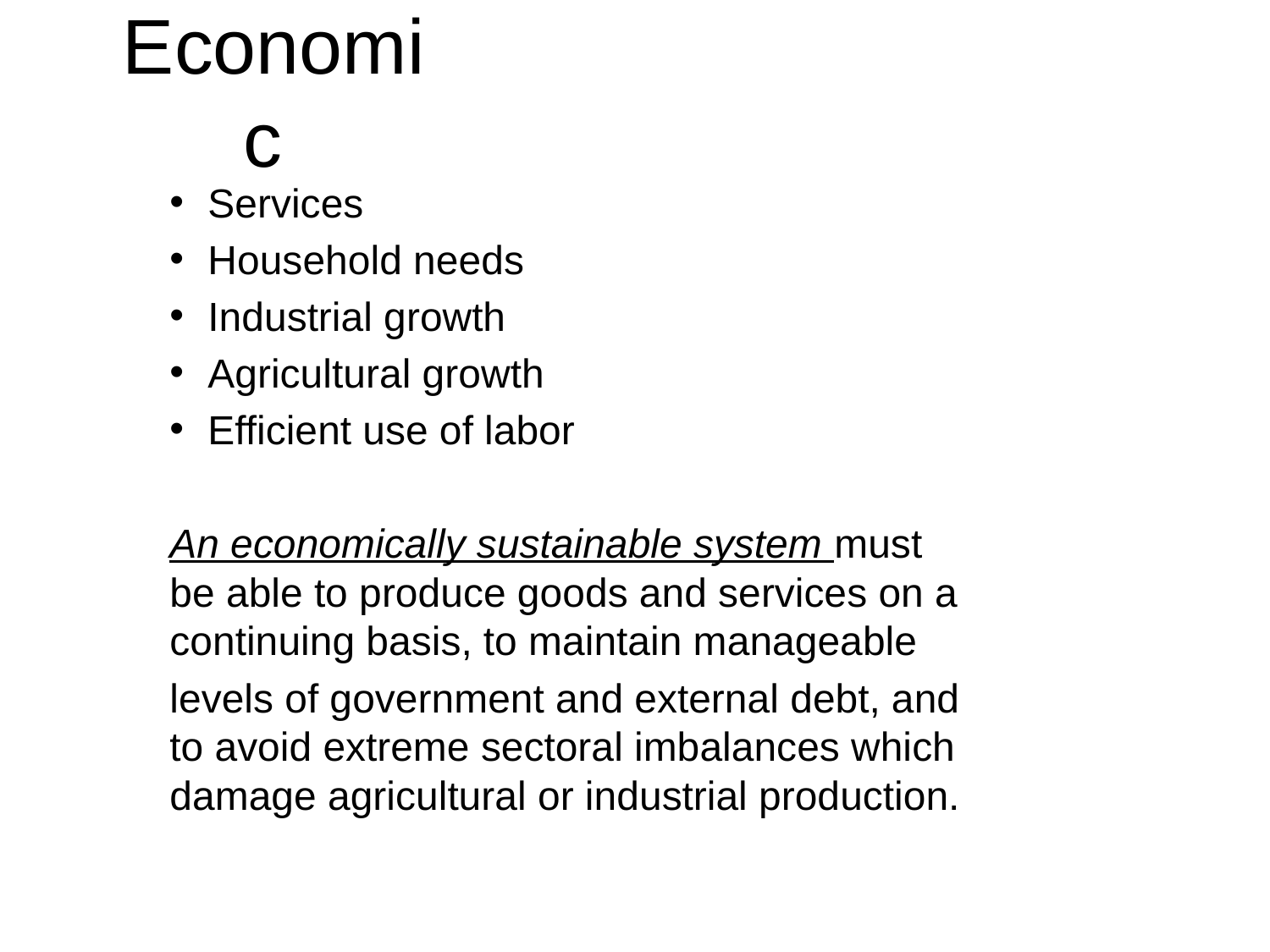

# Economic
Services
Household needs
Industrial growth
Agricultural growth
Efficient use of labor

An economically sustainable system must be able to produce goods and services on a continuing basis, to maintain manageable
levels of government and external debt, and to avoid extreme sectoral imbalances which damage agricultural or industrial production.